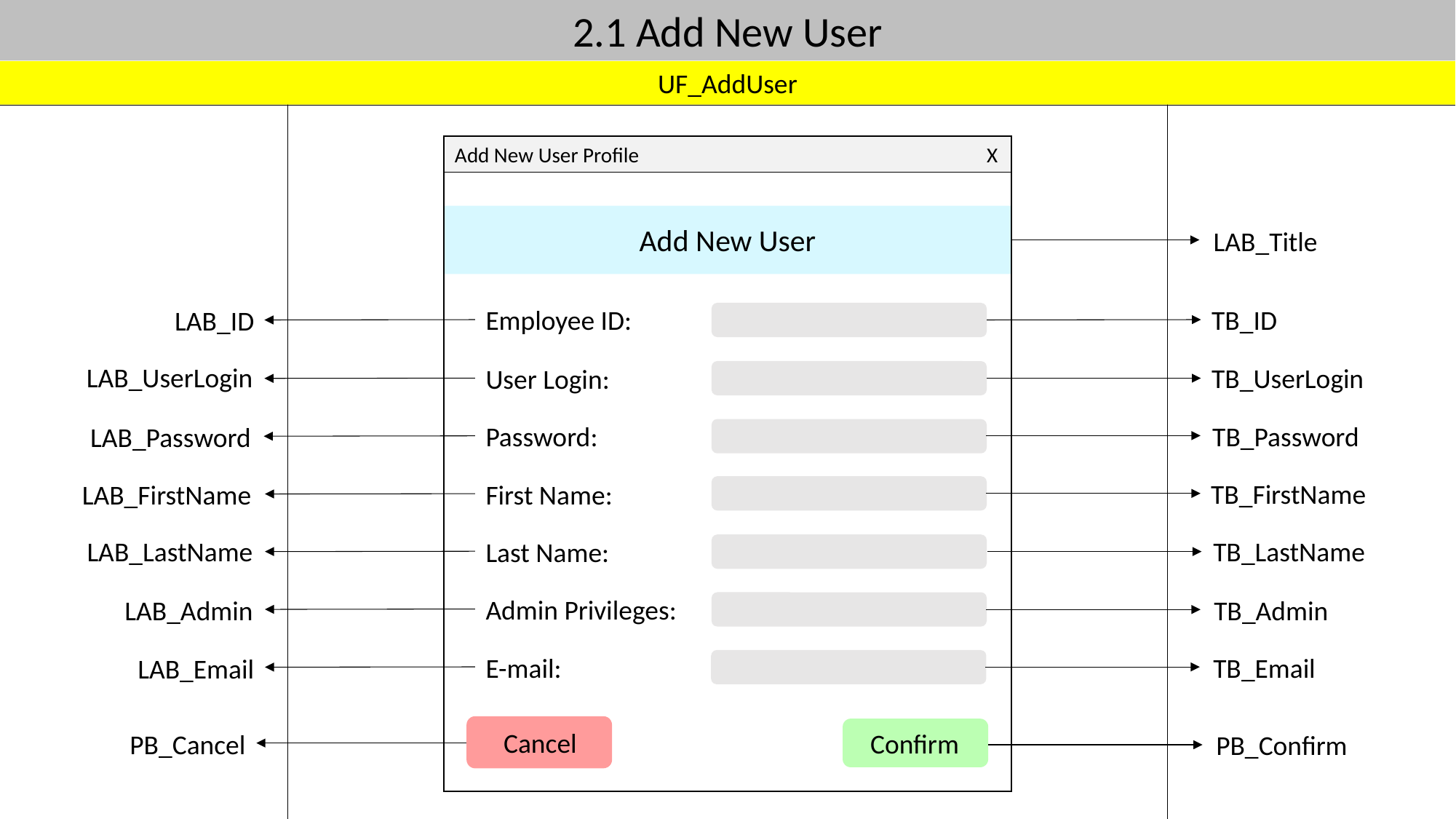

2.1 Add New User
UF_AddUser
Add New User Profile

X

Add New User
LAB_Title
Employee ID:
TB_ID
LAB_ID

LAB_UserLogin
TB_UserLogin
User Login:

TB_Password
Password:
LAB_Password

TB_FirstName
First Name:
LAB_FirstName

LAB_LastName
TB_LastName
Last Name:

Admin Privileges:
LAB_Admin
TB_Admin

E-mail:
TB_Email
LAB_Email

Cancel
Confirm
PB_Cancel
PB_Confirm